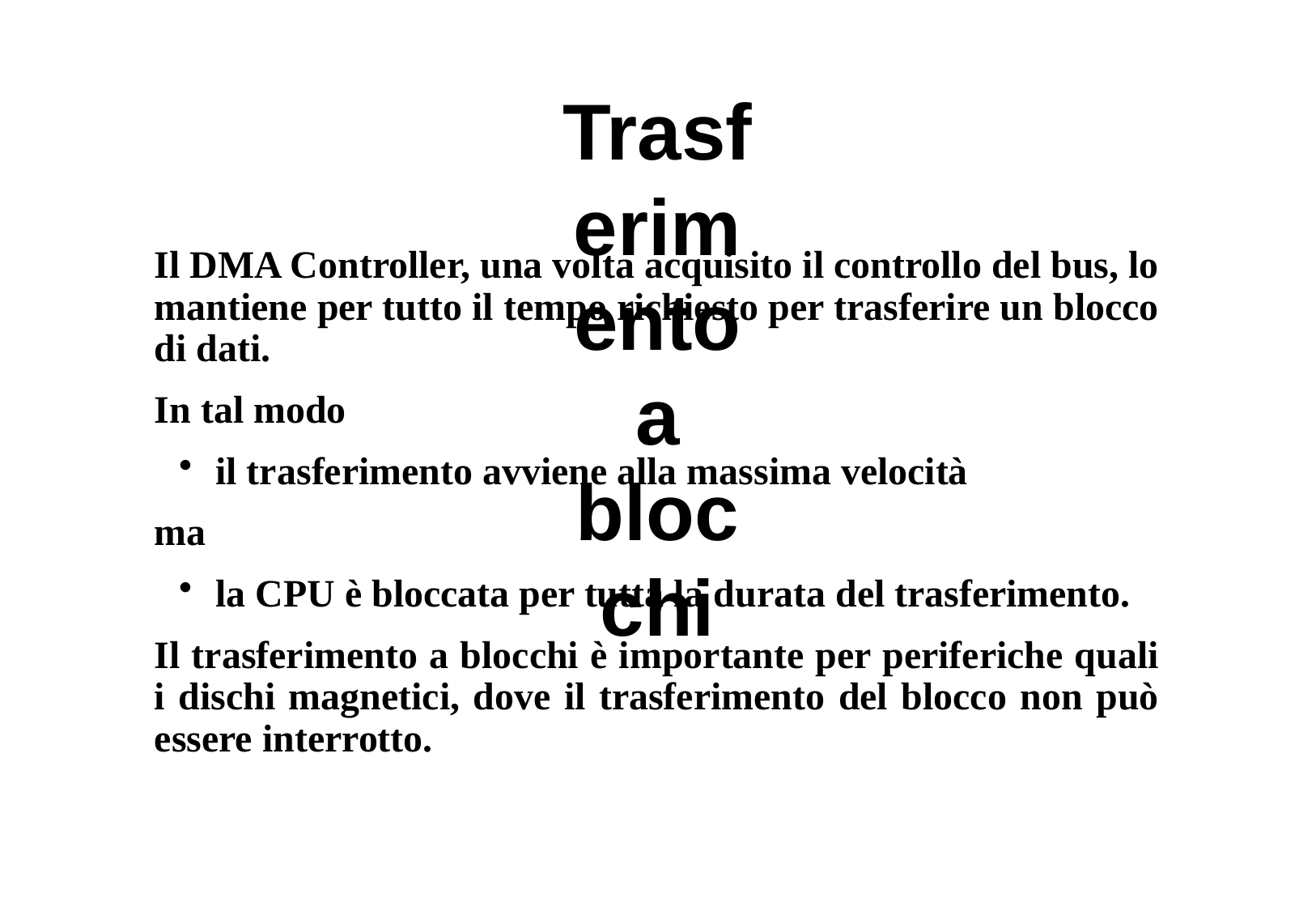

# Trasferimento a blocchi
Il DMA Controller, una volta acquisito il controllo del bus, lo mantiene per tutto il tempo richiesto per trasferire un blocco di dati.
In tal modo
il trasferimento avviene alla massima velocità
ma
la CPU è bloccata per tutta la durata del trasferimento.
Il trasferimento a blocchi è importante per periferiche quali i dischi magnetici, dove il trasferimento del blocco non può essere interrotto.